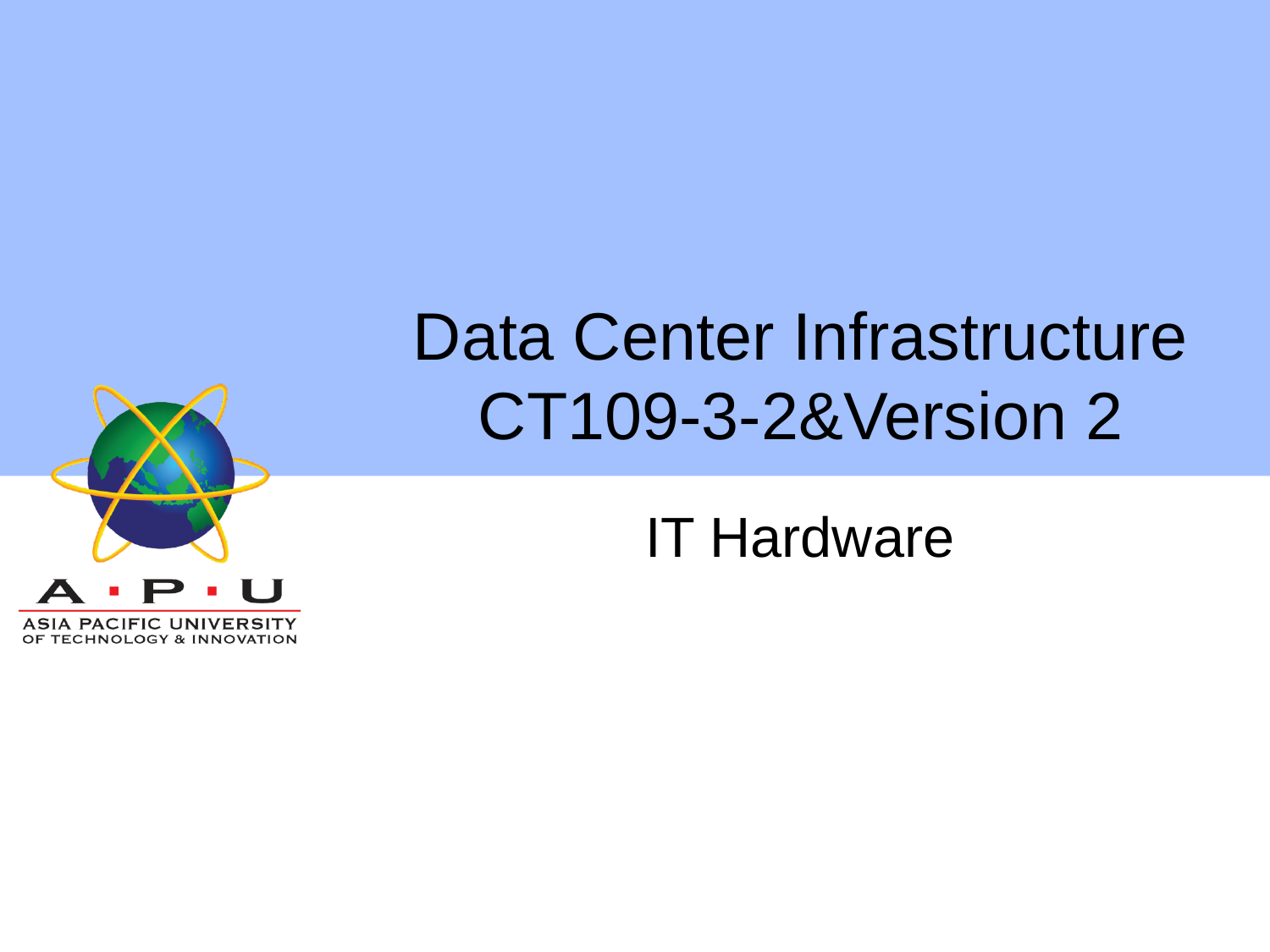

# Data Center Infrastructure CT109-3-2&Version 2
IT Hardware